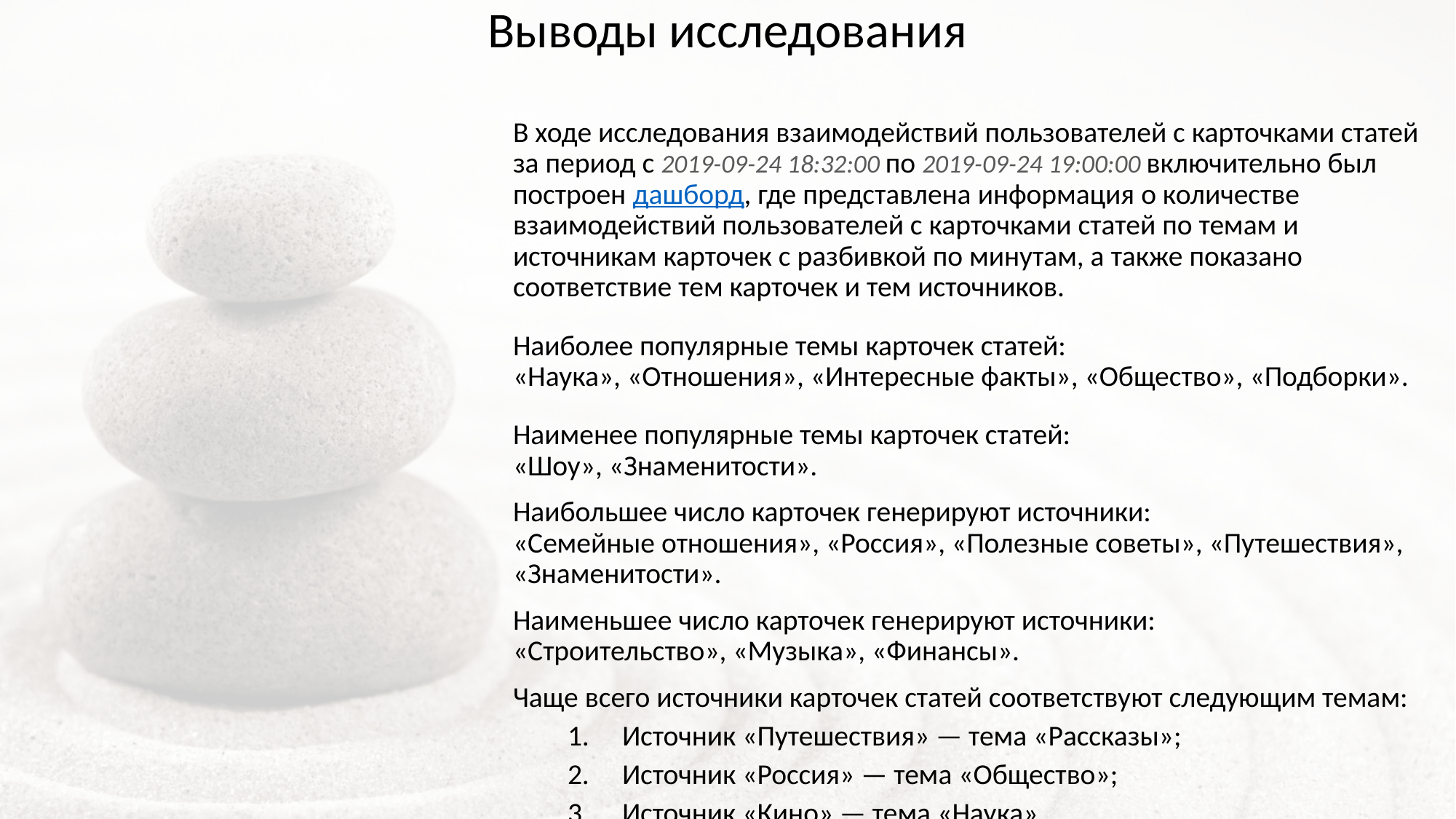

Выводы исследования
В ходе исследования взаимодействий пользователей с карточками статей за период с 2019-09-24 18:32:00 по 2019-09-24 19:00:00 включительно был построен дашборд, где представлена информация о количестве взаимодействий пользователей с карточками статей по темам и источникам карточек с разбивкой по минутам, а также показано соответствие тем карточек и тем источников.
Наиболее популярные темы карточек статей:
«Наука», «Отношения», «Интересные факты», «Общество», «Подборки».
Наименее популярные темы карточек статей:
«Шоу», «Знаменитости».
Наибольшее число карточек генерируют источники:
«Семейные отношения», «Россия», «Полезные советы», «Путешествия», «Знаменитости».
Наименьшее число карточек генерируют источники:
«Строительство», «Музыка», «Финансы».
Чаще всего источники карточек статей соответствуют следующим темам:
Источник «Путешествия» — тема «Рассказы»;
Источник «Россия» — тема «Общество»;
Источник «Кино» — тема «Наука».